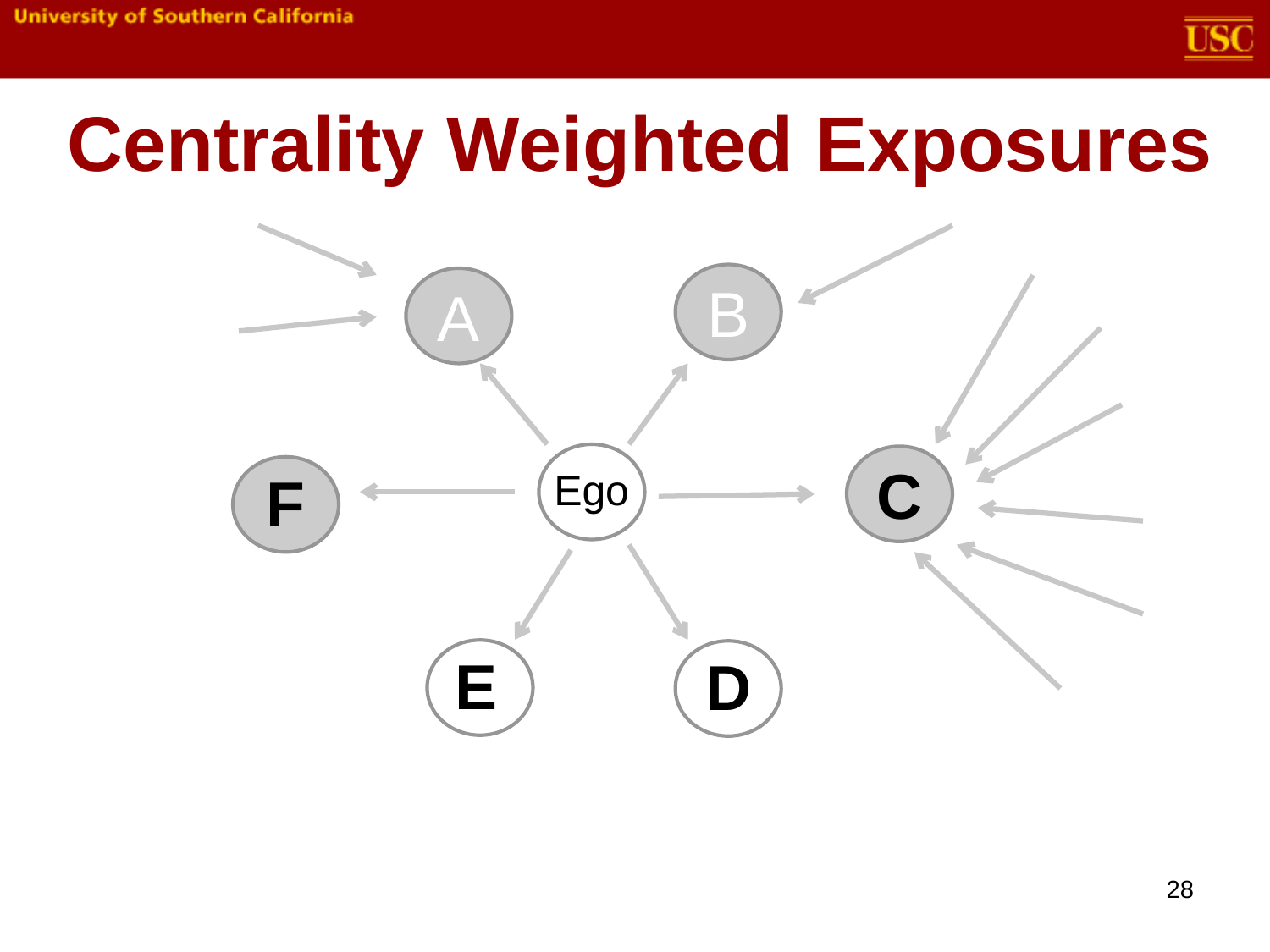

# Centrality Weighted Exposures
B
A

C

F
Ego
E

D

28